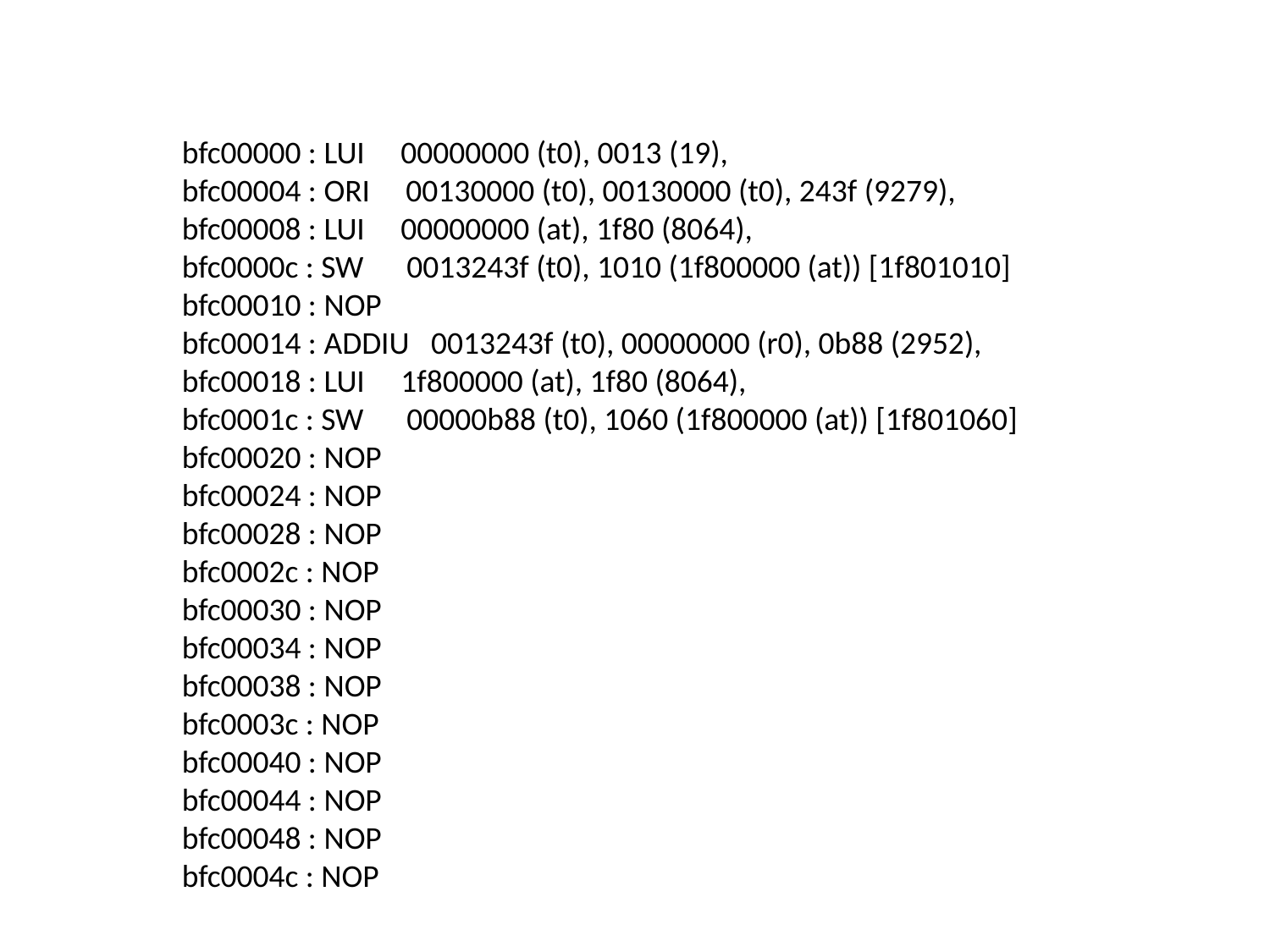

bfc00000 : LUI     00000000 (t0), 0013 (19),
bfc00004 : ORI     00130000 (t0), 00130000 (t0), 243f (9279),
bfc00008 : LUI     00000000 (at), 1f80 (8064),
bfc0000c : SW      0013243f (t0), 1010 (1f800000 (at)) [1f801010]
bfc00010 : NOP
bfc00014 : ADDIU   0013243f (t0), 00000000 (r0), 0b88 (2952),
bfc00018 : LUI     1f800000 (at), 1f80 (8064),
bfc0001c : SW      00000b88 (t0), 1060 (1f800000 (at)) [1f801060]
bfc00020 : NOP
bfc00024 : NOP
bfc00028 : NOP
bfc0002c : NOP
bfc00030 : NOP
bfc00034 : NOP
bfc00038 : NOP
bfc0003c : NOP
bfc00040 : NOP
bfc00044 : NOP
bfc00048 : NOP
bfc0004c : NOP